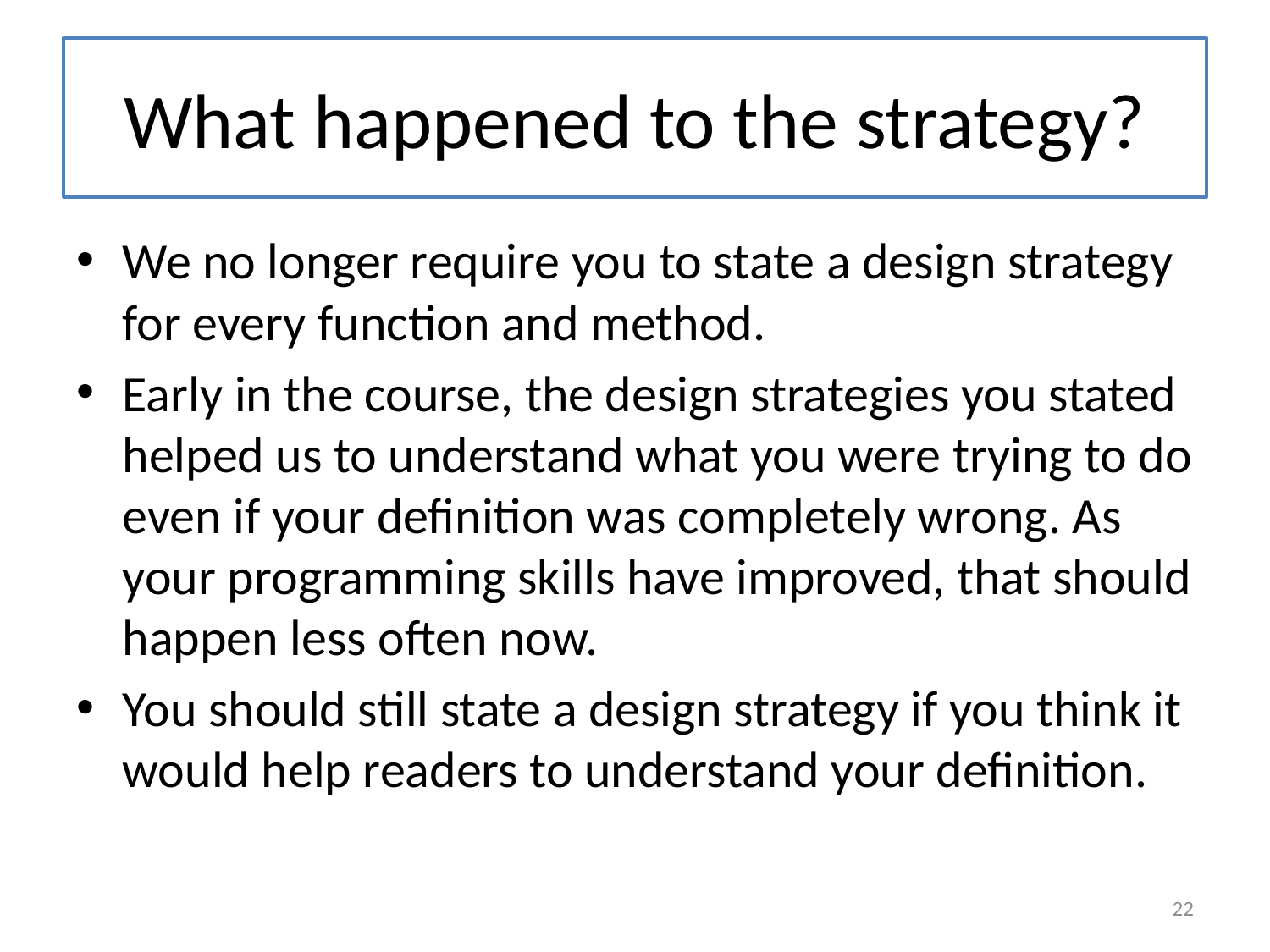

# What happened to the strategy?
We no longer require you to state a design strategy for every function and method.
Early in the course, the design strategies you stated helped us to understand what you were trying to do even if your definition was completely wrong. As your programming skills have improved, that should happen less often now.
You should still state a design strategy if you think it would help readers to understand your definition.

22